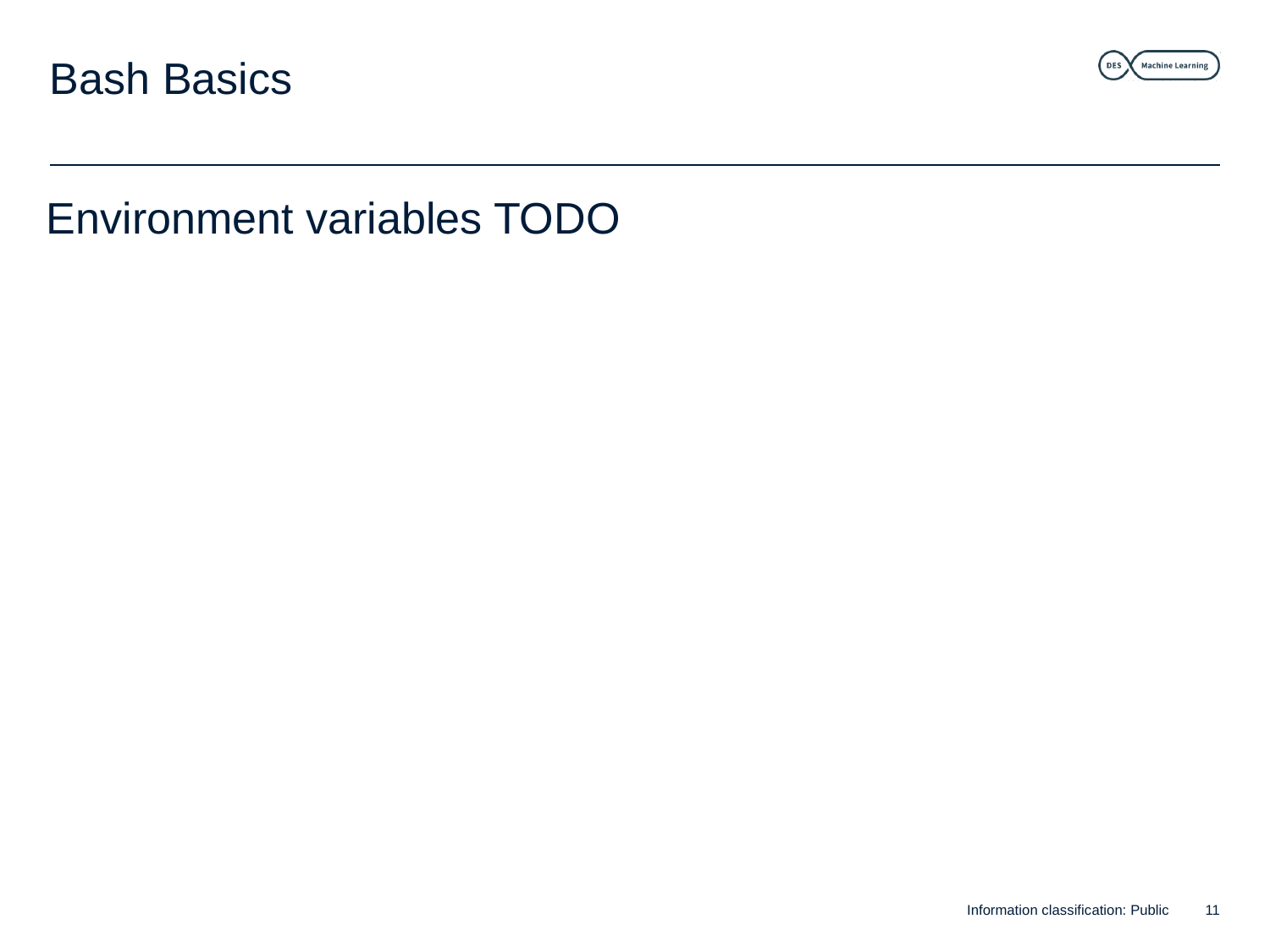

# Bash Basics
Environment variables TODO
Information classification: Public
11